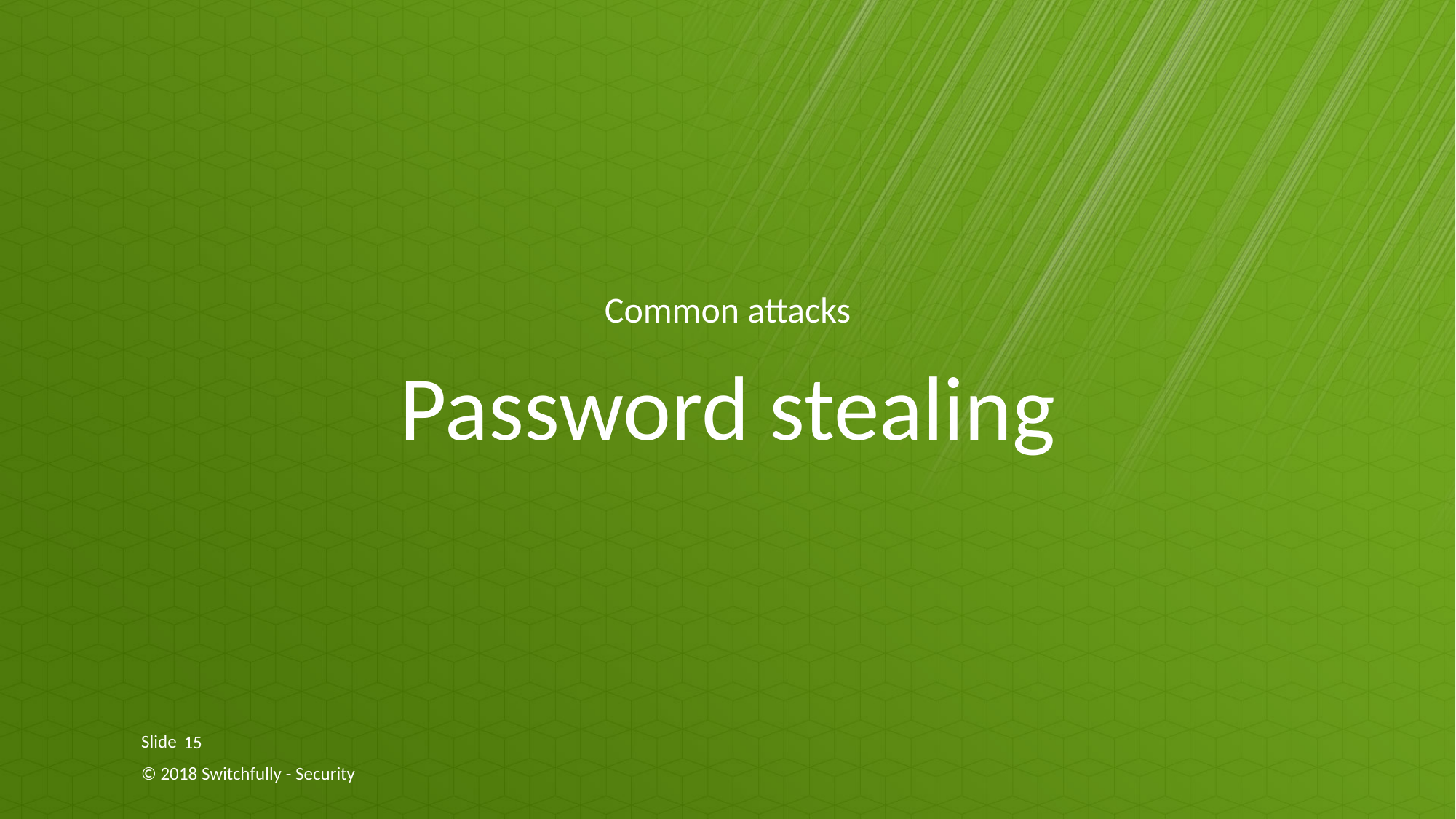

Common attacks
# Password stealing
15
© 2018 Switchfully - Security